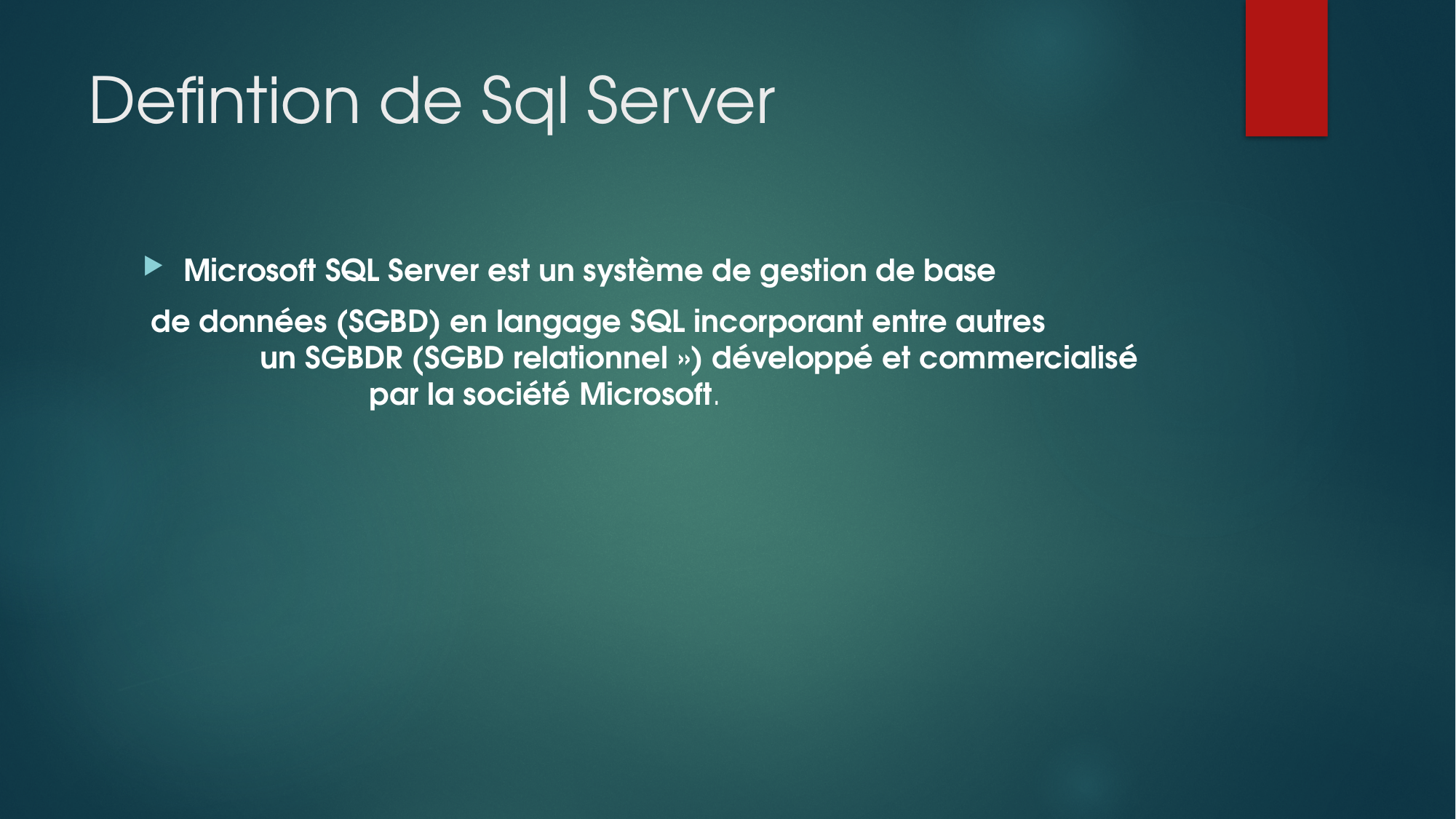

# Defintion de Sql Server
Microsoft SQL Server est un système de gestion de base
 de données (SGBD) en langage SQL incorporant entre autres		 un SGBDR (SGBD relationnel ») développé et commercialisé		 par la société Microsoft.